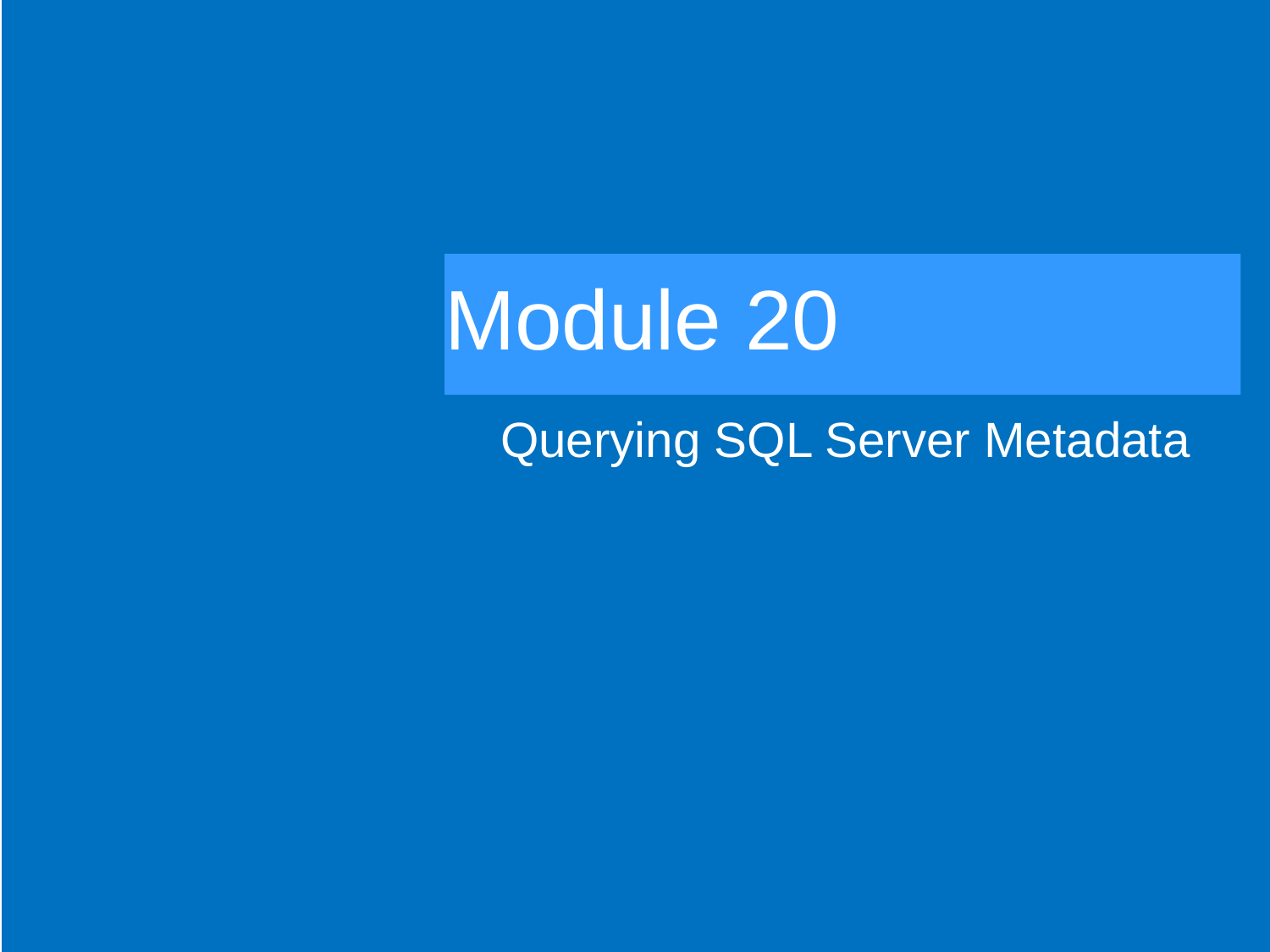

# Module 20
Querying SQL Server Metadata